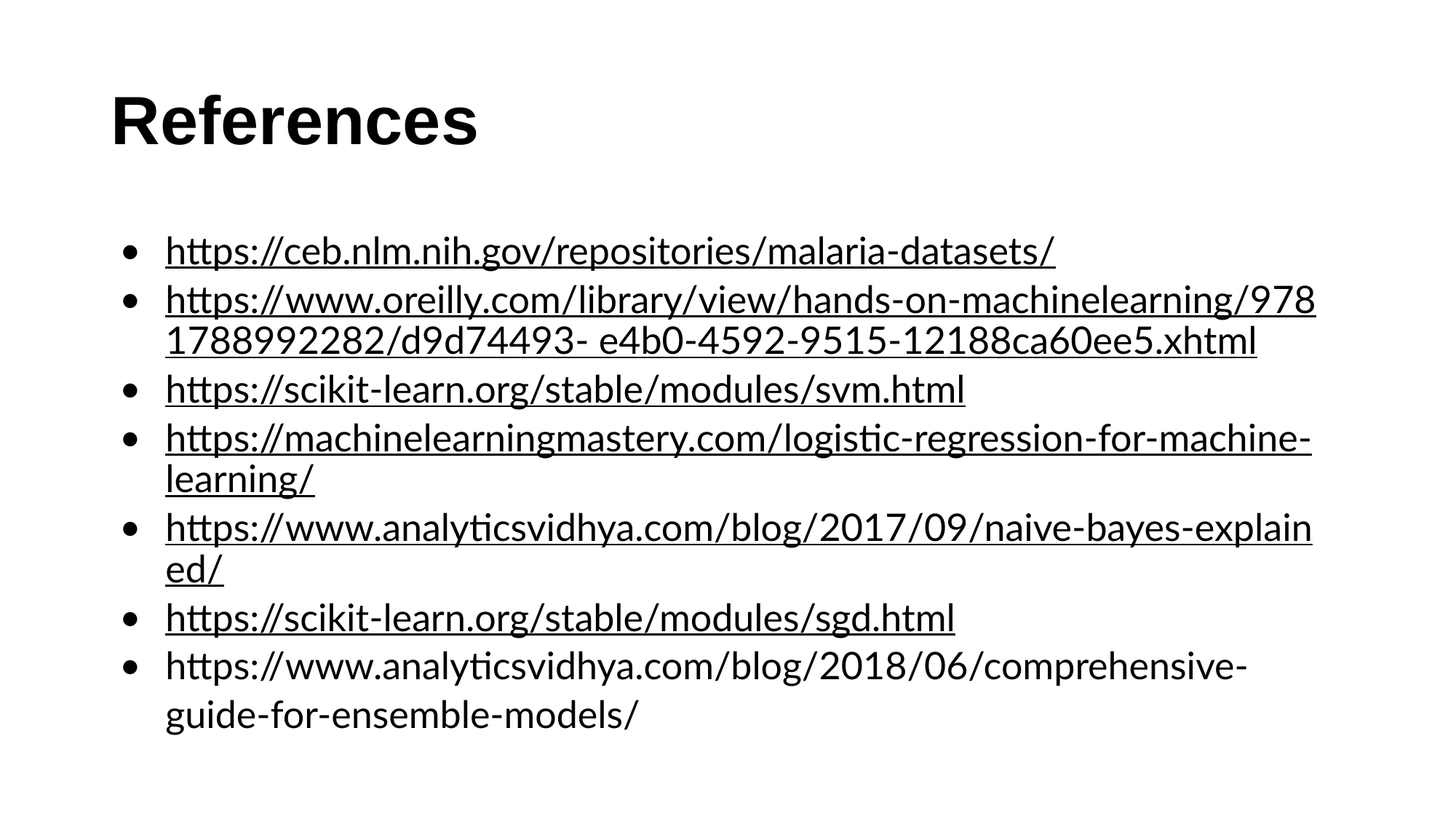

# References
https://ceb.nlm.nih.gov/repositories/malaria-datasets/
https://www.oreilly.com/library/view/hands-on-machinelearning/9781788992282/d9d74493- e4b0-4592-9515-12188ca60ee5.xhtml
https://scikit-learn.org/stable/modules/svm.html
https://machinelearningmastery.com/logistic-regression-for-machine-learning/
https://www.analyticsvidhya.com/blog/2017/09/naive-bayes-explained/
https://scikit-learn.org/stable/modules/sgd.html
https://www.analyticsvidhya.com/blog/2018/06/comprehensive-guide-for-ensemble-models/